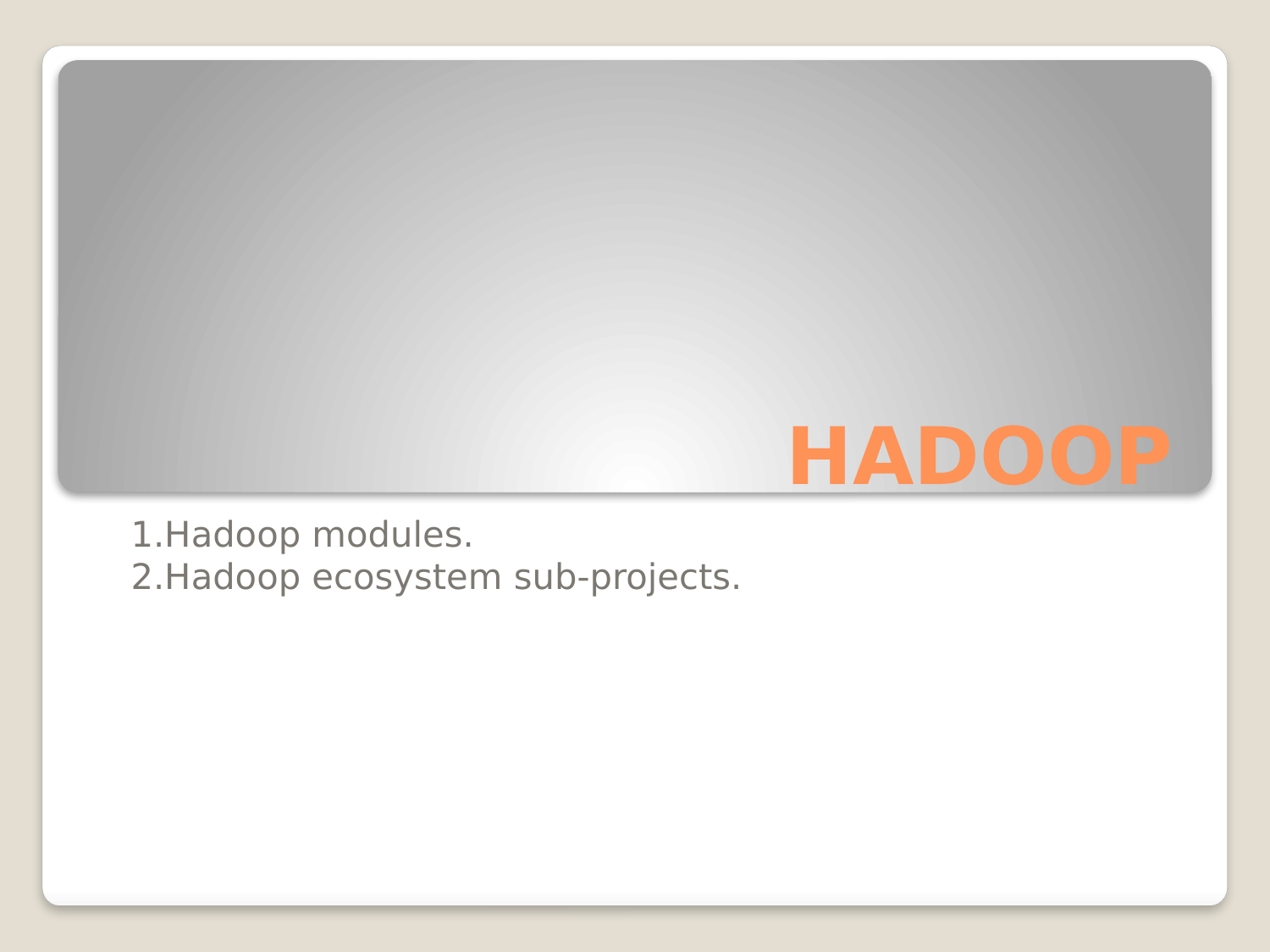

# HADOOP
1.Hadoop modules.
2.Hadoop ecosystem sub-projects.